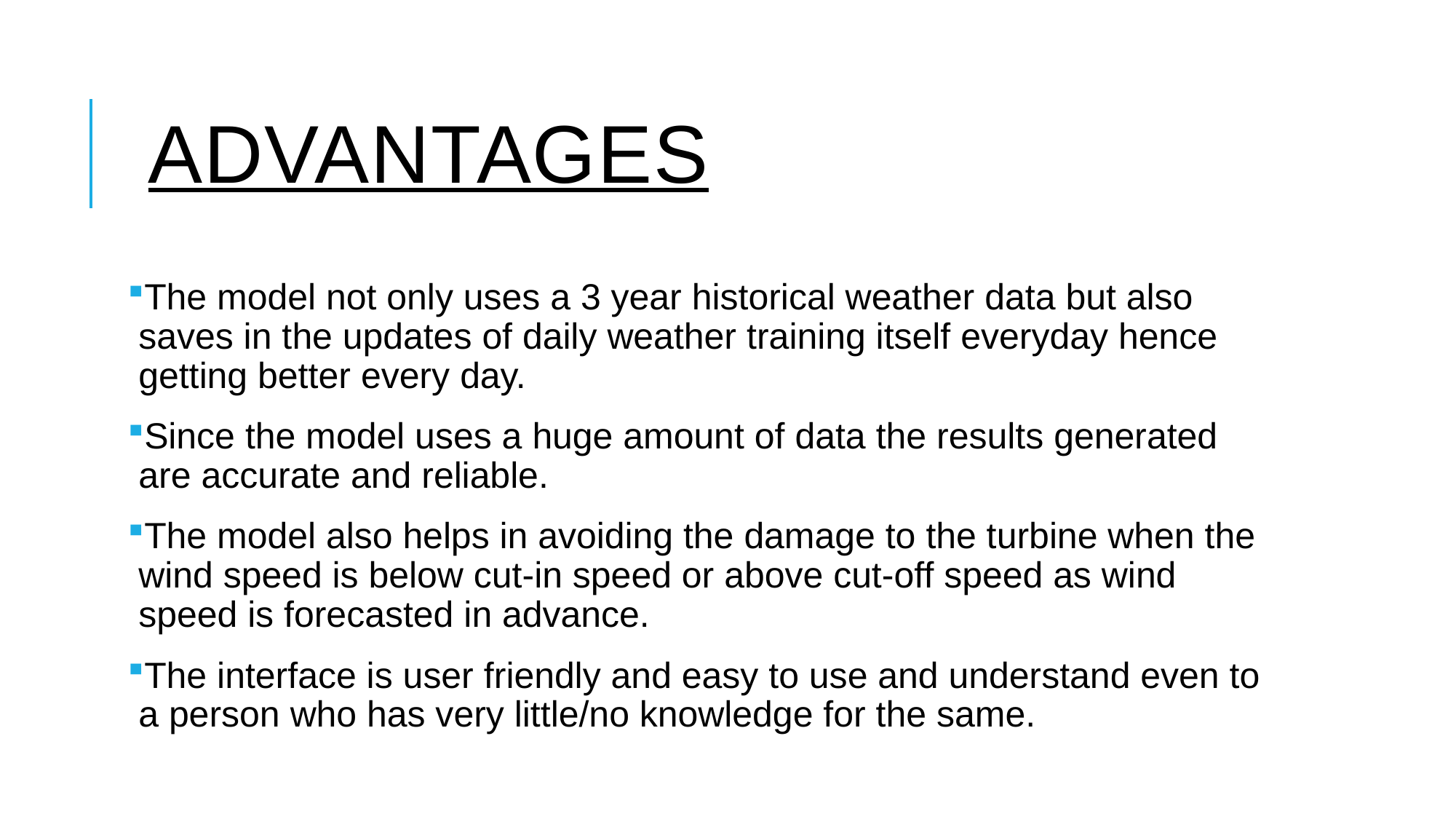

# Advantages
The model not only uses a 3 year historical weather data but also saves in the updates of daily weather training itself everyday hence getting better every day.
Since the model uses a huge amount of data the results generated are accurate and reliable.
The model also helps in avoiding the damage to the turbine when the wind speed is below cut-in speed or above cut-off speed as wind speed is forecasted in advance.
The interface is user friendly and easy to use and understand even to a person who has very little/no knowledge for the same.